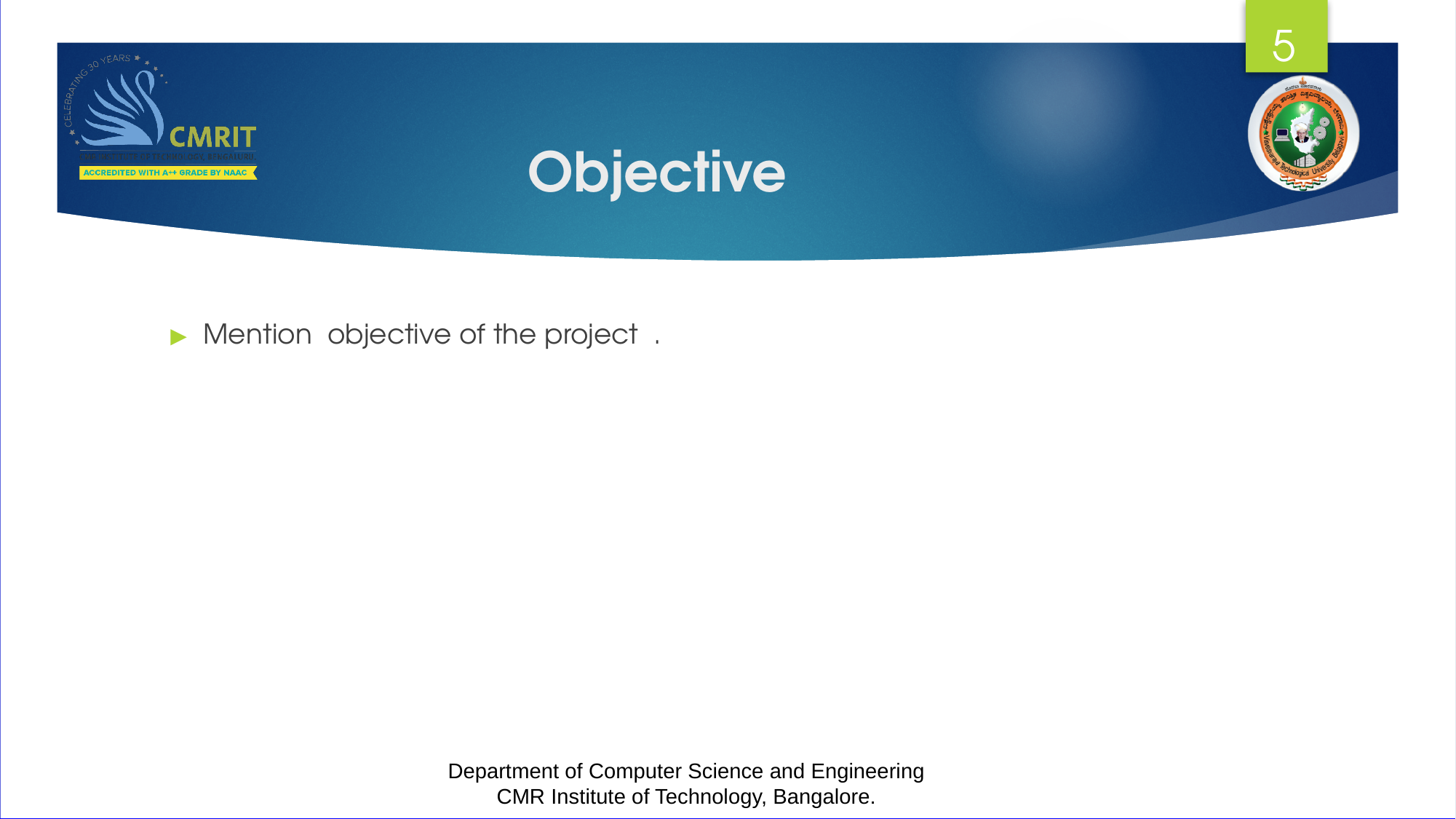

5
# Objective
Mention  objective of the project  .